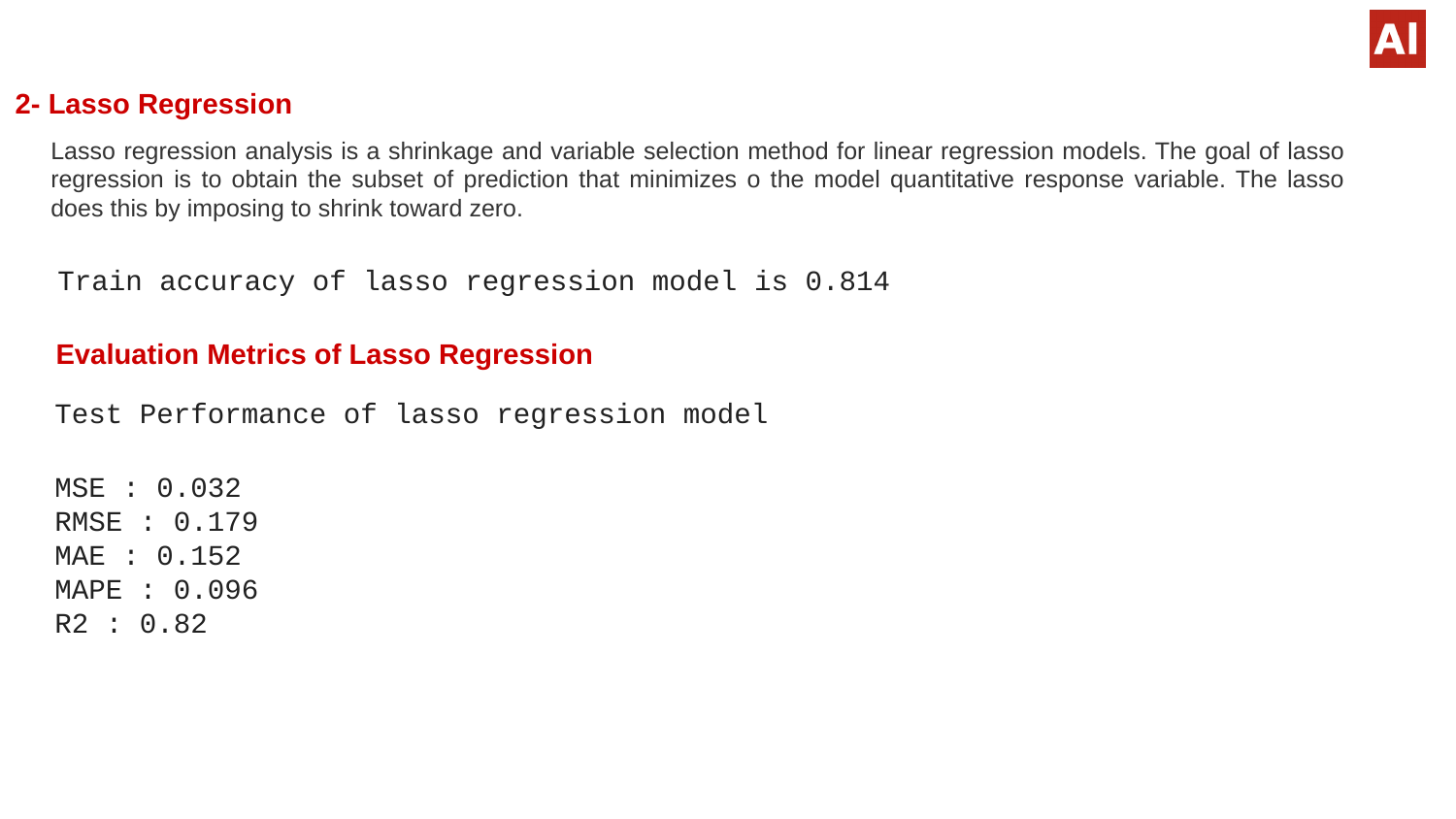

2- Lasso Regression
Lasso regression analysis is a shrinkage and variable selection method for linear regression models. The goal of lasso regression is to obtain the subset of prediction that minimizes o the model quantitative response variable. The lasso does this by imposing to shrink toward zero.
Train accuracy of lasso regression model is 0.814
Evaluation Metrics of Lasso Regression
Test Performance of lasso regression model
MSE : 0.032 RMSE : 0.179 MAE : 0.152 MAPE : 0.096 R2 : 0.82